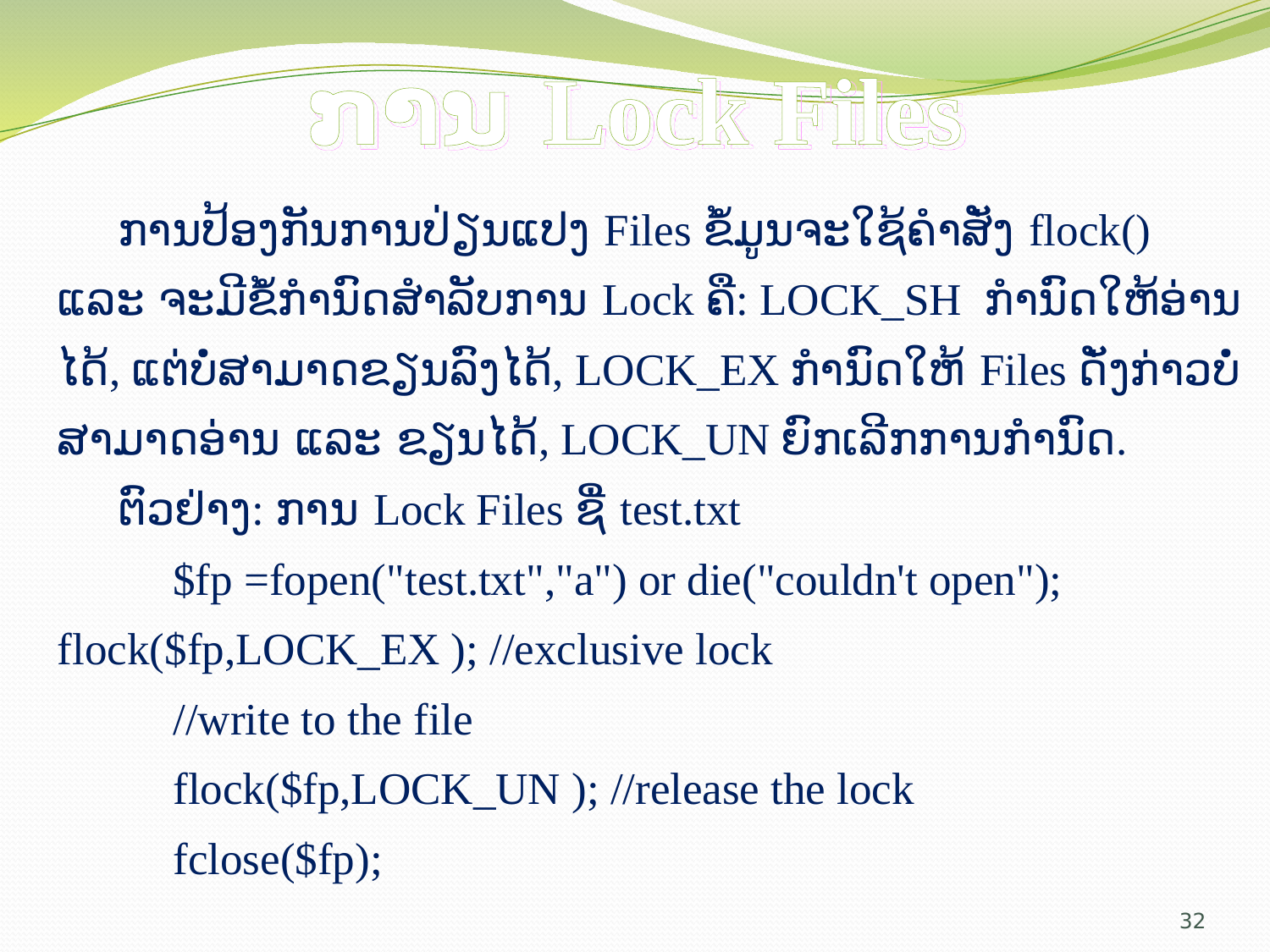

# ການ Lock Files
ການປ້ອງກັນການປ່ຽນແປງ Files ຂໍ້ມູນຈະໃຊ້ຄຳສັ່ງ flock() ແລະ ຈະມີຂໍ້ກຳນົດສຳລັບການ Lock ຄື: LOCK_SH  ກຳນົດໃຫ້ອ່ານໄດ້, ແຕ່ບໍ່ສາມາດຂຽນລົງໄດ້, LOCK_EX ກຳນົດໃຫ້ Files ດັ່ງກ່າວບໍ່ສາມາດອ່ານ ແລະ ຂຽນໄດ້, LOCK_UN ຍົກເລີກການກຳນົດ.
ຕົວຢ່າງ: ການ Lock Files ຊື່ test.txt
	$fp =fopen("test.txt","a") or die("couldn't open"); 	flock($fp,LOCK_EX ); //exclusive lock
	//write to the file
	flock($fp,LOCK_UN ); //release the lock
	fclose($fp);
32